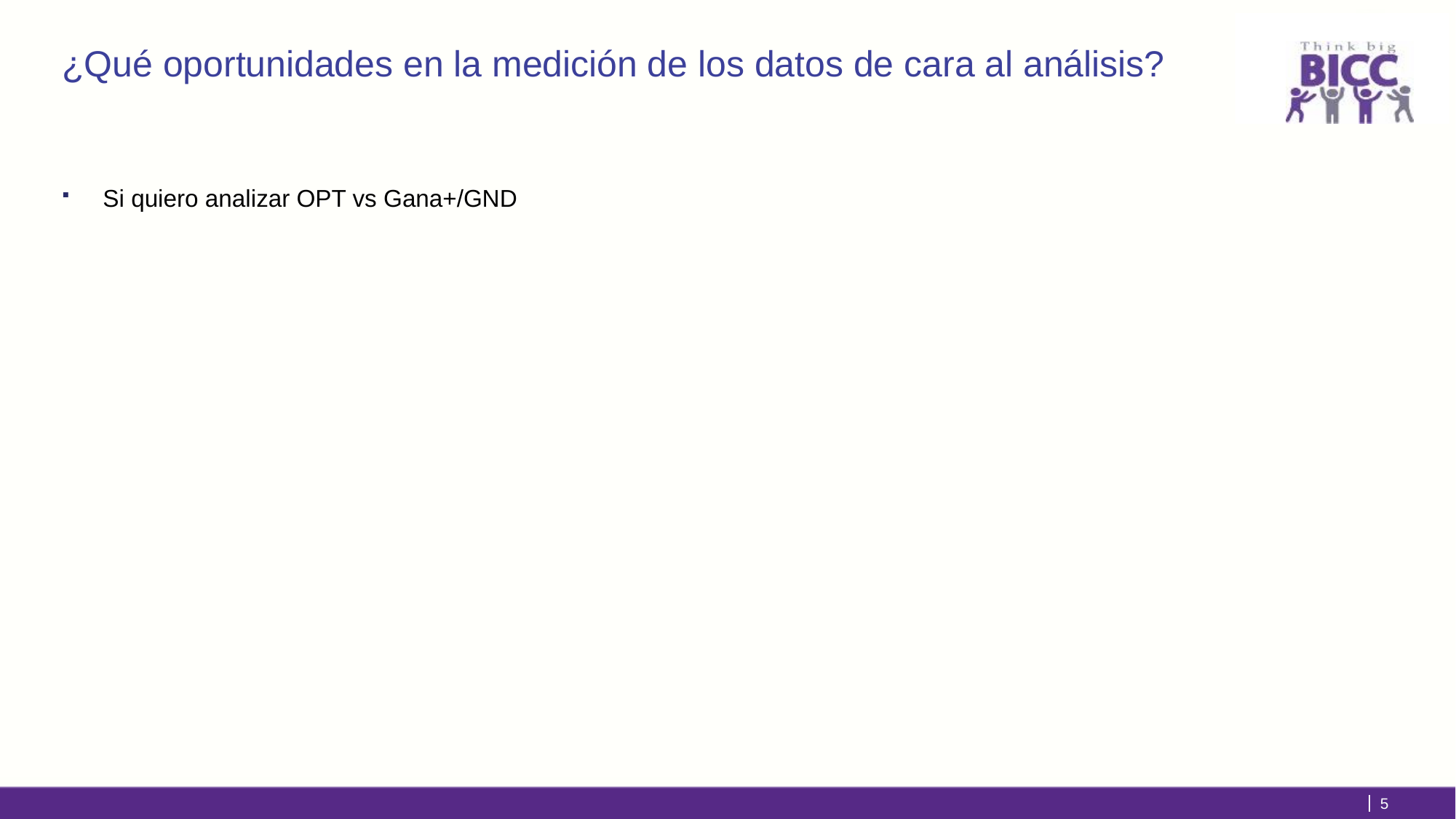

# ¿Qué oportunidades en la medición de los datos de cara al análisis?
Si quiero analizar OPT vs Gana+/GND

5